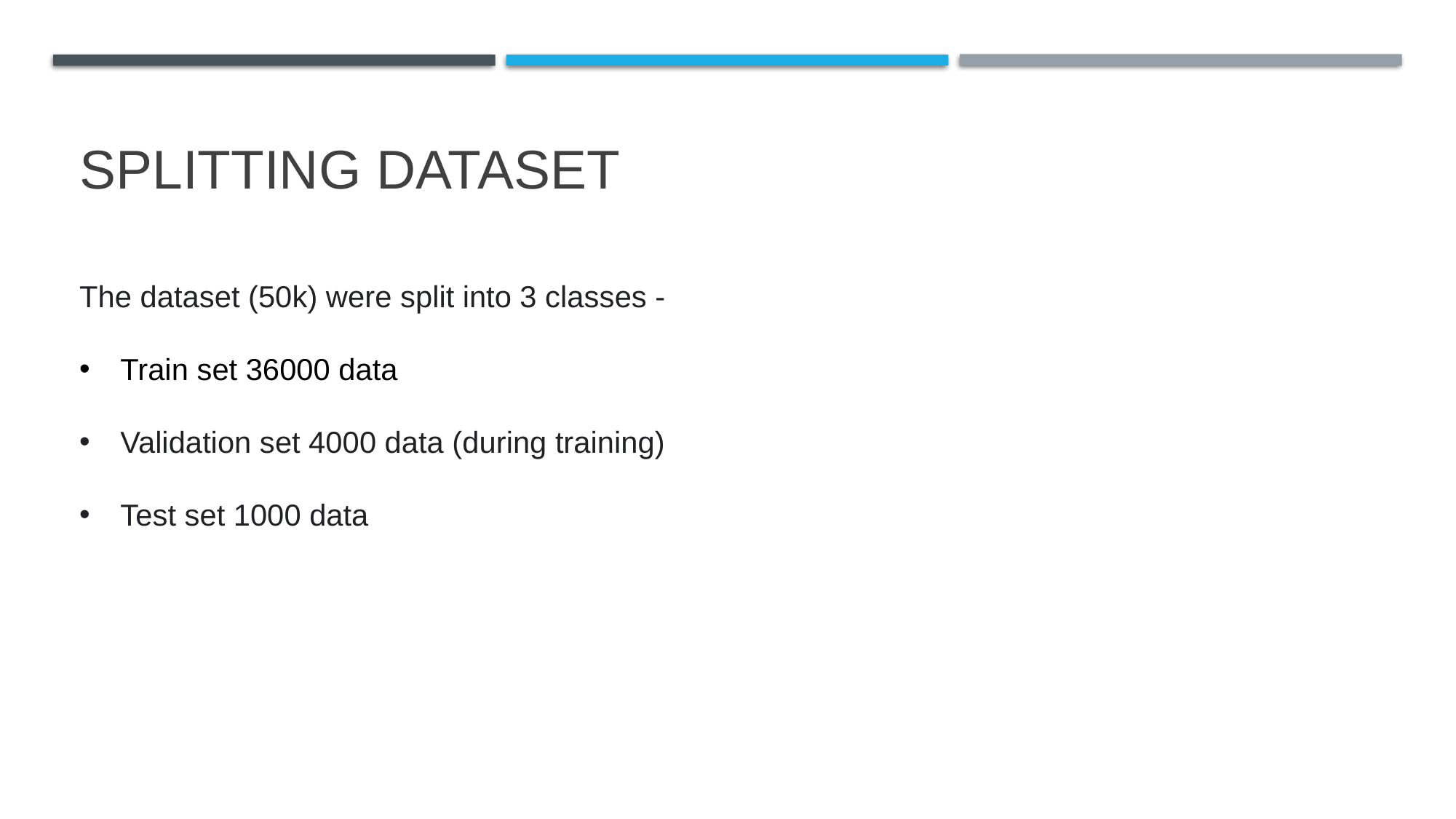

# Splitting Dataset
The dataset (50k) were split into 3 classes -

Train set 36000 data

Validation set 4000 data (during training)

Test set 1000 data